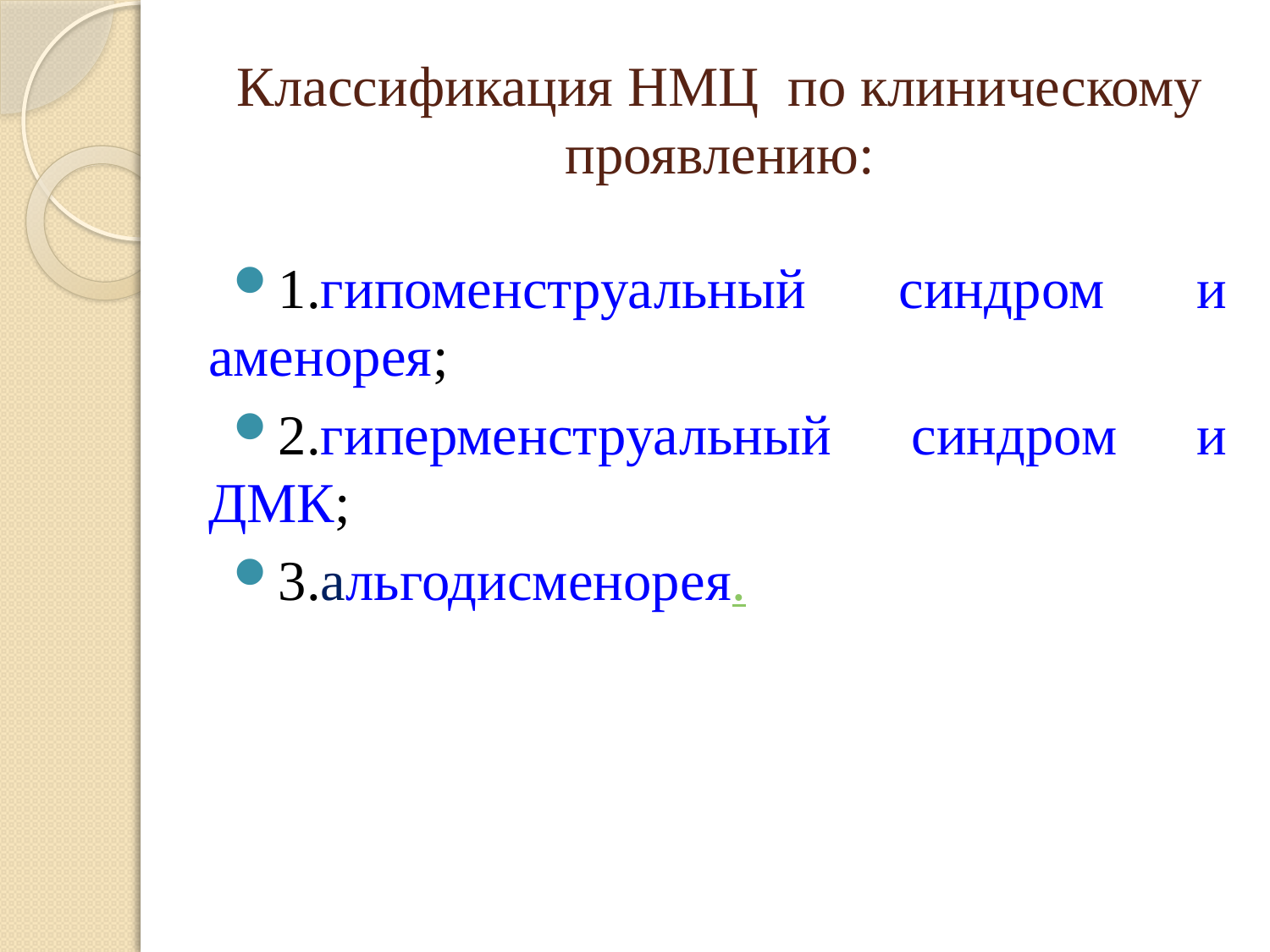

# Классификация НМЦ  по клиническому проявлению:
1.гипоменструальный синдром и аменорея;
2.гиперменструальный синдром и ДМК;
3.альгодисменорея.